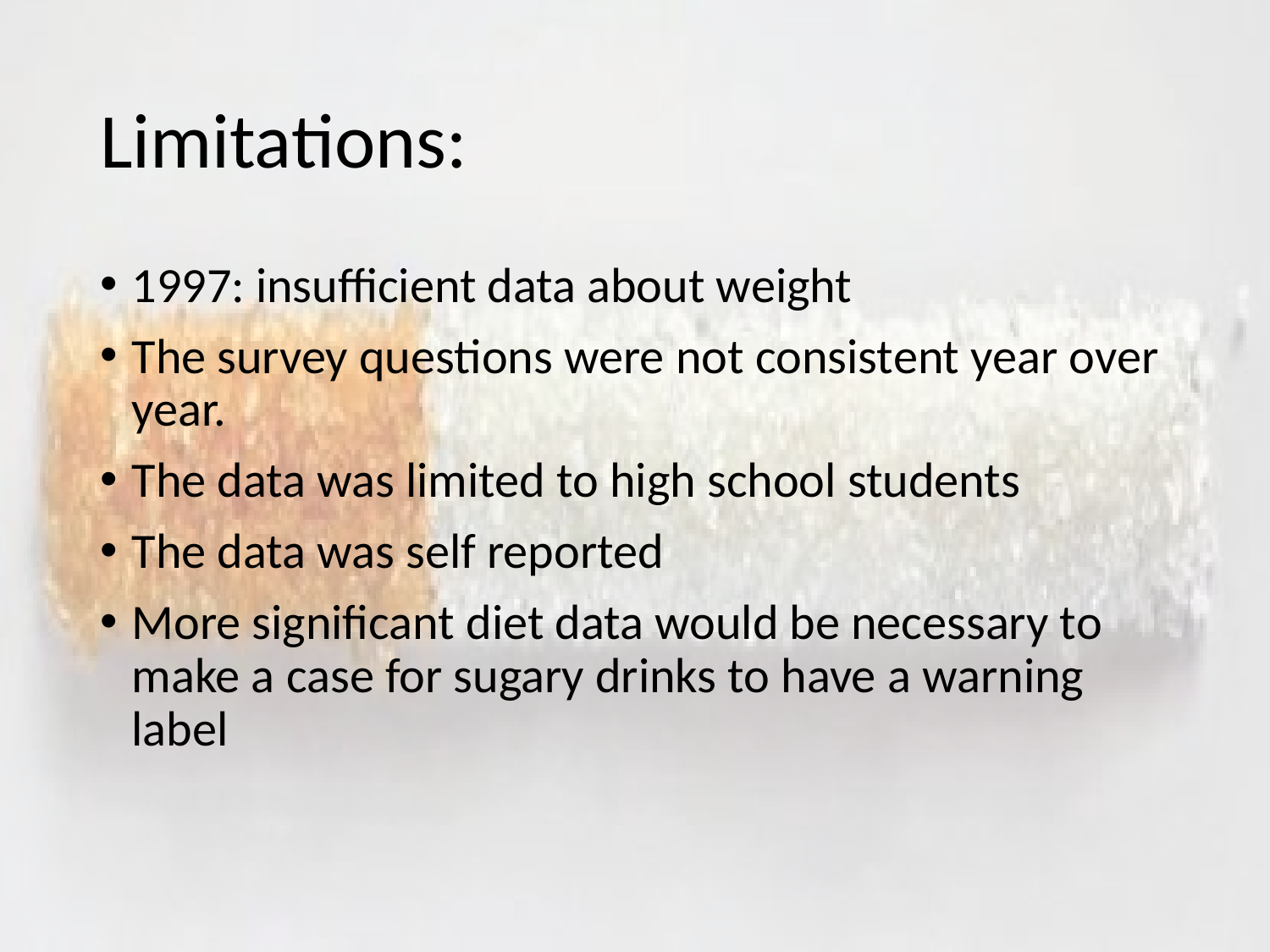

# Limitations:
1997: insufficient data about weight
The survey questions were not consistent year over year.
The data was limited to high school students
The data was self reported
More significant diet data would be necessary to make a case for sugary drinks to have a warning label